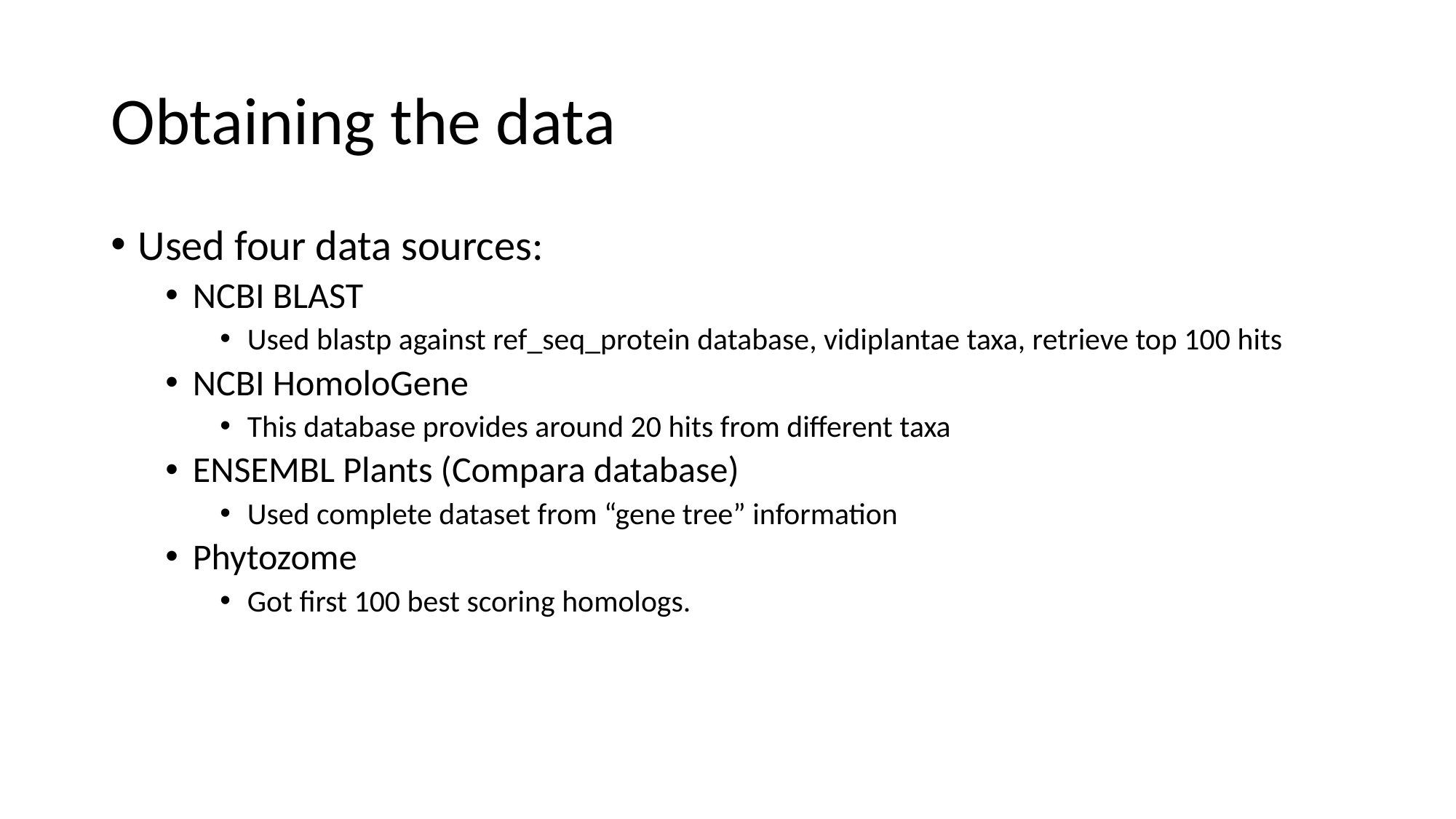

# Obtaining the data
Used four data sources:
NCBI BLAST
Used blastp against ref_seq_protein database, vidiplantae taxa, retrieve top 100 hits
NCBI HomoloGene
This database provides around 20 hits from different taxa
ENSEMBL Plants (Compara database)
Used complete dataset from “gene tree” information
Phytozome
Got first 100 best scoring homologs.